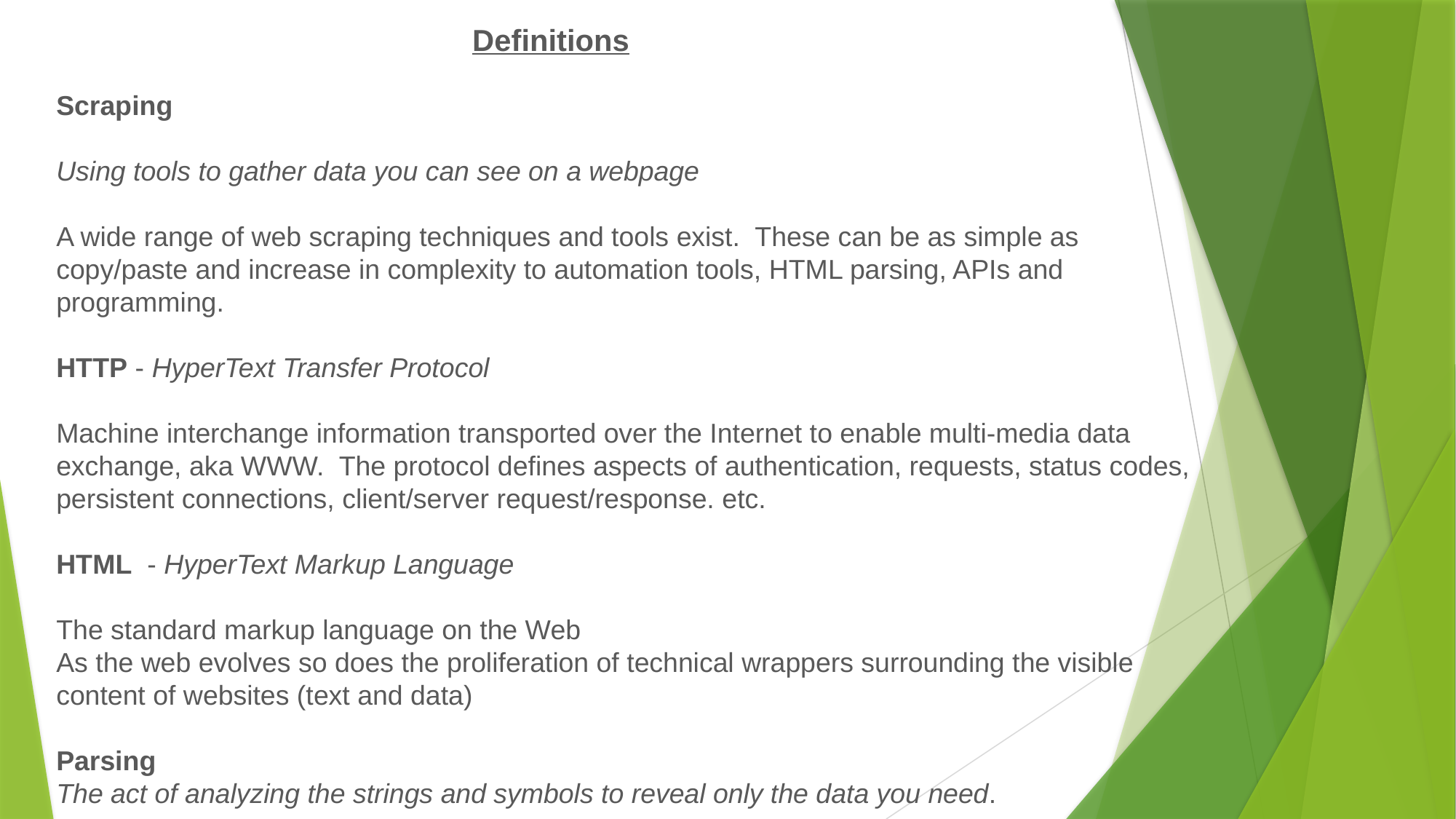

Scraping
Using tools to gather data you can see on a webpage
A wide range of web scraping techniques and tools exist.  These can be as simple as copy/paste and increase in complexity to automation tools, HTML parsing, APIs and programming.

HTTP - HyperText Transfer Protocol
Machine interchange information transported over the Internet to enable multi-media data exchange, aka WWW.  The protocol defines aspects of authentication, requests, status codes, persistent connections, client/server request/response. etc.

HTML  - HyperText Markup Language
The standard markup language on the Web 
As the web evolves so does the proliferation of technical wrappers surrounding the visible content of websites (text and data)

Parsing
The act of analyzing the strings and symbols to reveal only the data you need.
Definitions